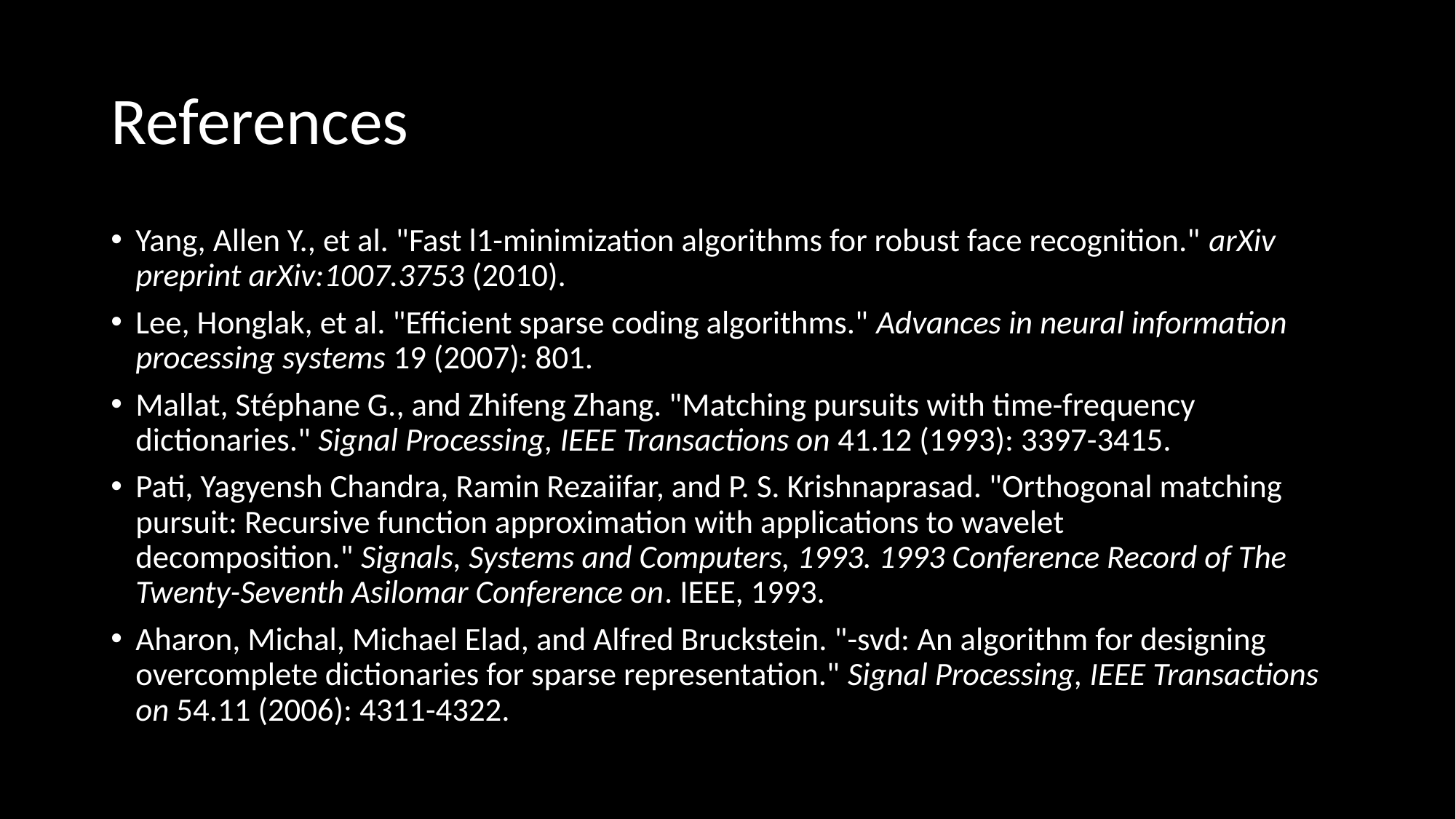

# References
Yang, Allen Y., et al. "Fast l1-minimization algorithms for robust face recognition." arXiv preprint arXiv:1007.3753 (2010).
Lee, Honglak, et al. "Efficient sparse coding algorithms." Advances in neural information processing systems 19 (2007): 801.
Mallat, Stéphane G., and Zhifeng Zhang. "Matching pursuits with time-frequency dictionaries." Signal Processing, IEEE Transactions on 41.12 (1993): 3397-3415.
Pati, Yagyensh Chandra, Ramin Rezaiifar, and P. S. Krishnaprasad. "Orthogonal matching pursuit: Recursive function approximation with applications to wavelet decomposition." Signals, Systems and Computers, 1993. 1993 Conference Record of The Twenty-Seventh Asilomar Conference on. IEEE, 1993.
Aharon, Michal, Michael Elad, and Alfred Bruckstein. "-svd: An algorithm for designing overcomplete dictionaries for sparse representation." Signal Processing, IEEE Transactions on 54.11 (2006): 4311-4322.